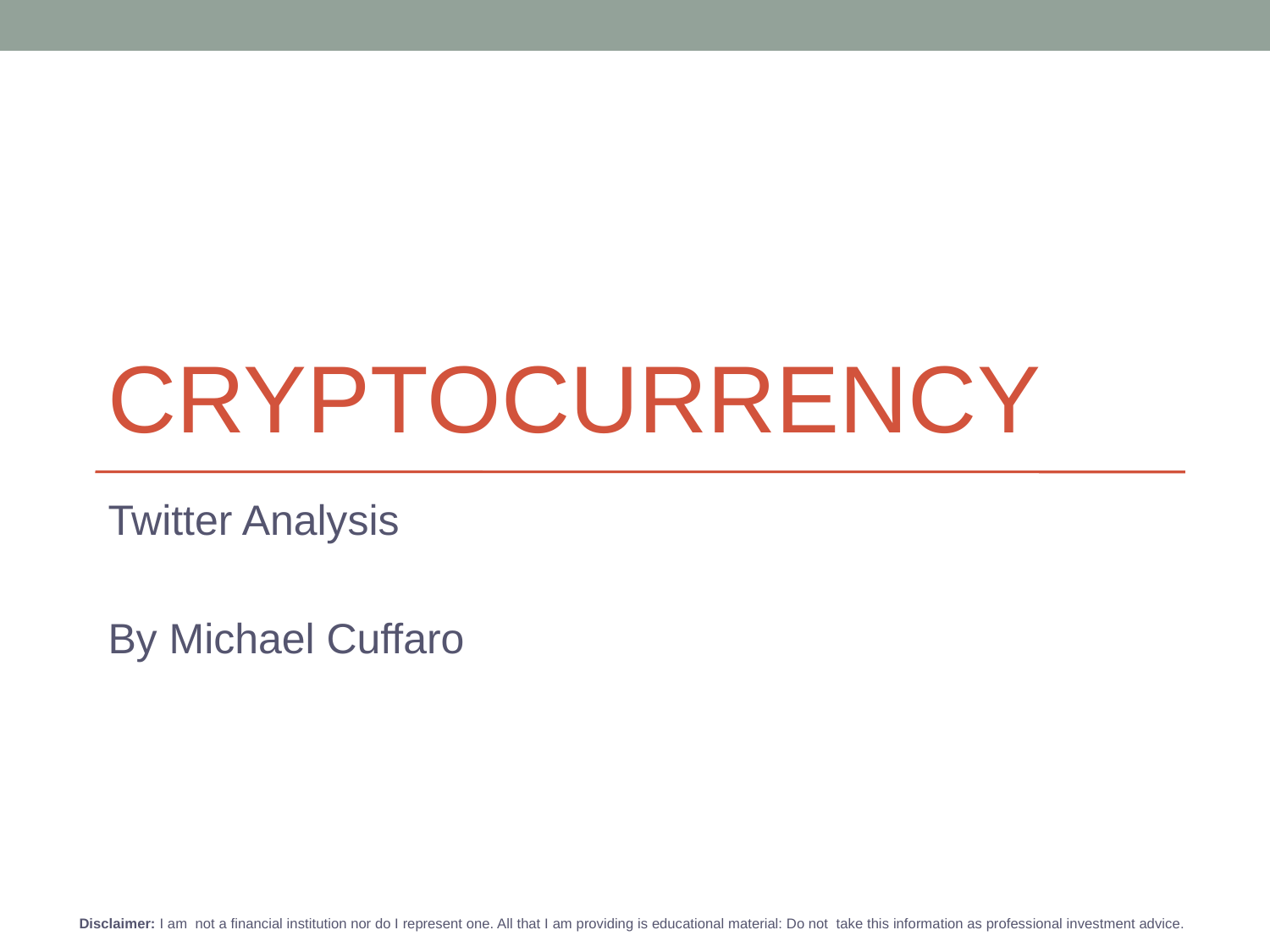

# CRYPTOCURRENCY
Twitter Analysis

By Michael Cuffaro
Disclaimer: I am  not a financial institution nor do I represent one. All that I am providing is educational material: Do not  take this information as professional investment advice.